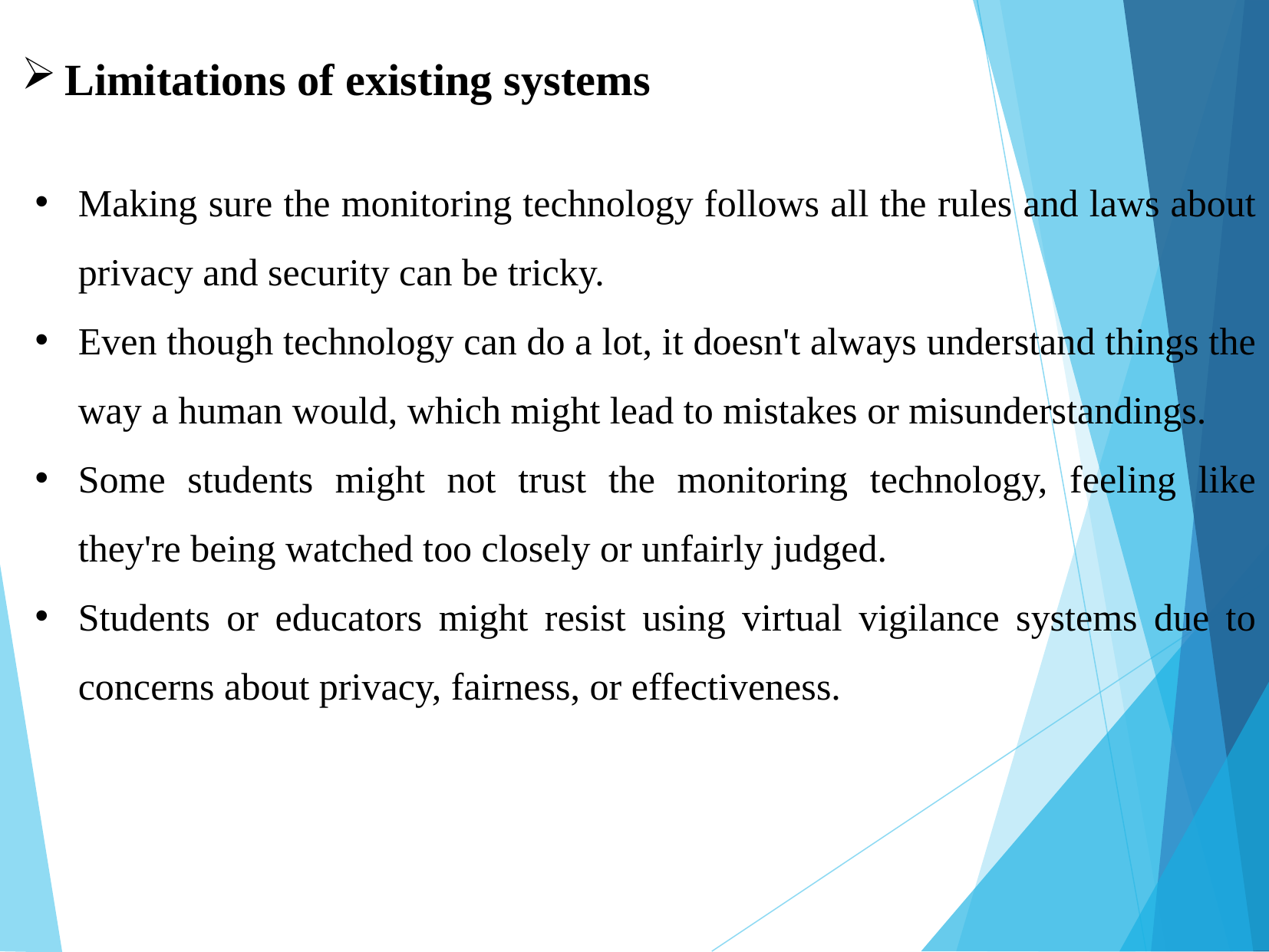

Limitations of existing systems

Making sure the monitoring technology follows all the rules and laws about privacy and security can be tricky.
Even though technology can do a lot, it doesn't always understand things the way a human would, which might lead to mistakes or misunderstandings.
Some students might not trust the monitoring technology, feeling like they're being watched too closely or unfairly judged.
Students or educators might resist using virtual vigilance systems due to concerns about privacy, fairness, or effectiveness.